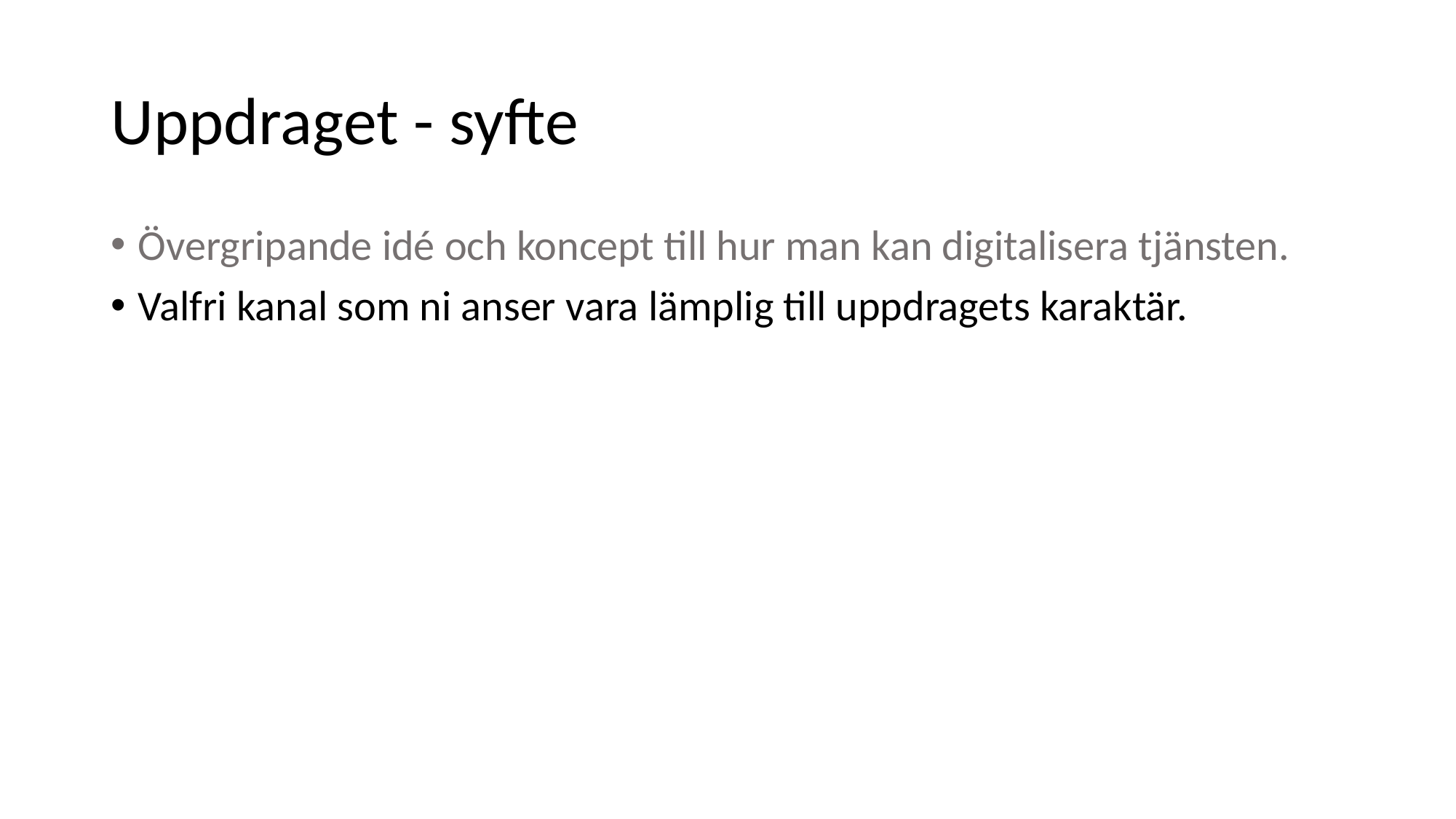

# Uppdraget - syfte
Övergripande idé och koncept till hur man kan digitalisera tjänsten.
Valfri kanal som ni anser vara lämplig till uppdragets karaktär.